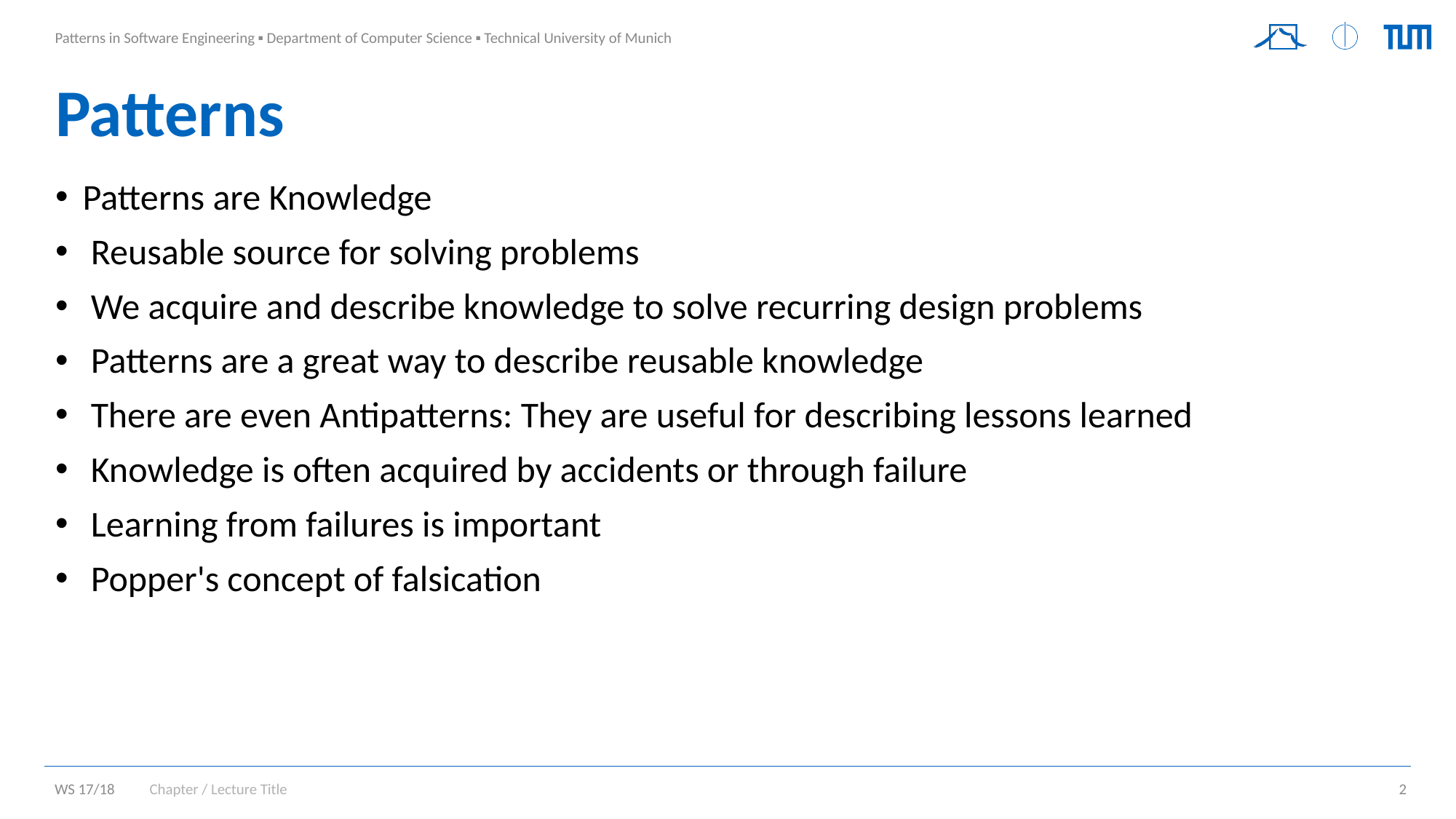

# Patterns
Patterns are Knowledge
 Reusable source for solving problems
 We acquire and describe knowledge to solve recurring design problems
 Patterns are a great way to describe reusable knowledge
 There are even Antipatterns: They are useful for describing lessons learned
 Knowledge is often acquired by accidents or through failure
 Learning from failures is important
 Popper's concept of falsication

Chapter / Lecture Title
2
WS 17/18